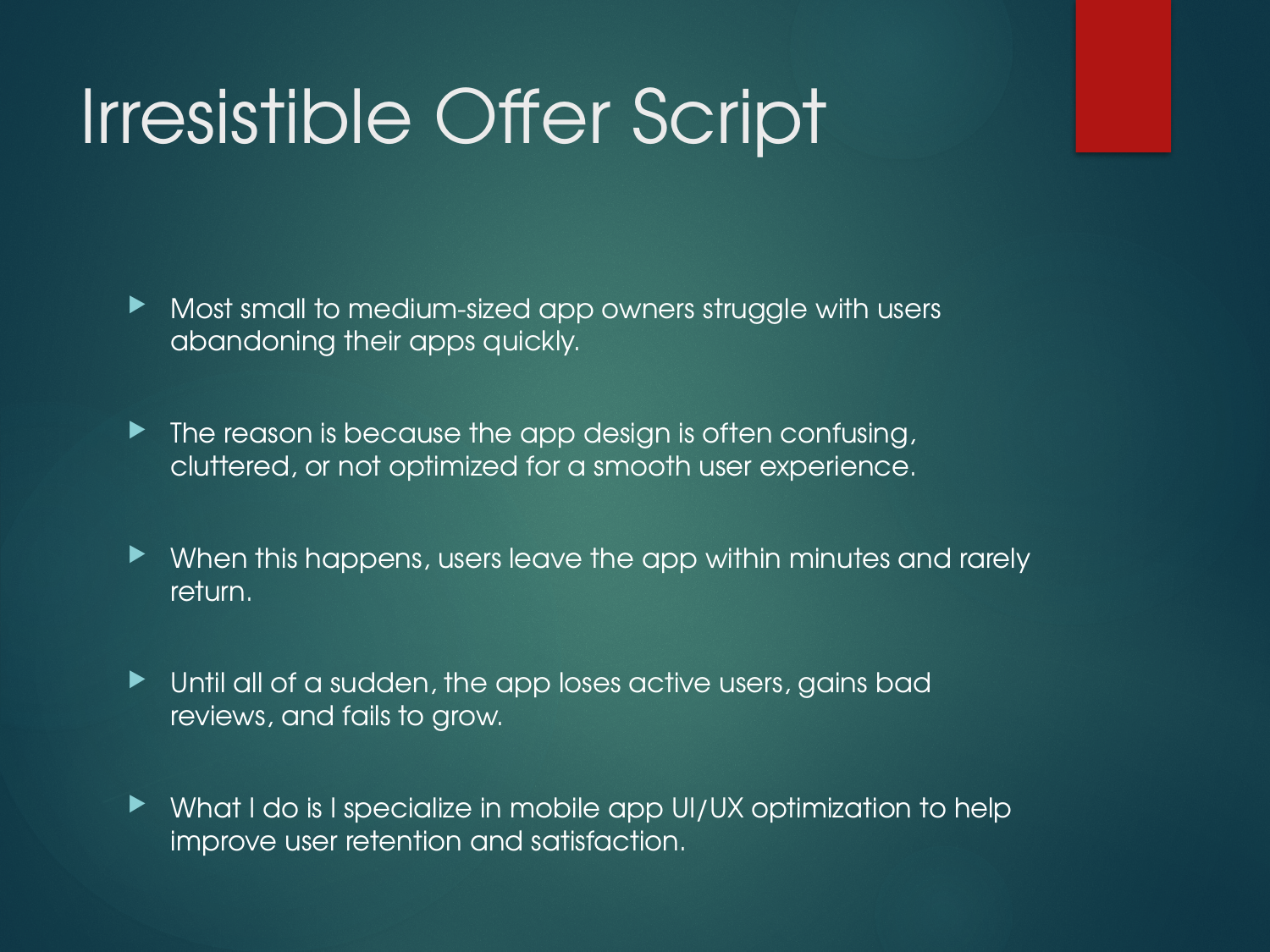

# Irresistible Offer Script
Most small to medium-sized app owners struggle with users abandoning their apps quickly.

The reason is because the app design is often confusing, cluttered, or not optimized for a smooth user experience.

When this happens, users leave the app within minutes and rarely return.

Until all of a sudden, the app loses active users, gains bad reviews, and fails to grow.

What I do is I specialize in mobile app UI/UX optimization to help improve user retention and satisfaction.